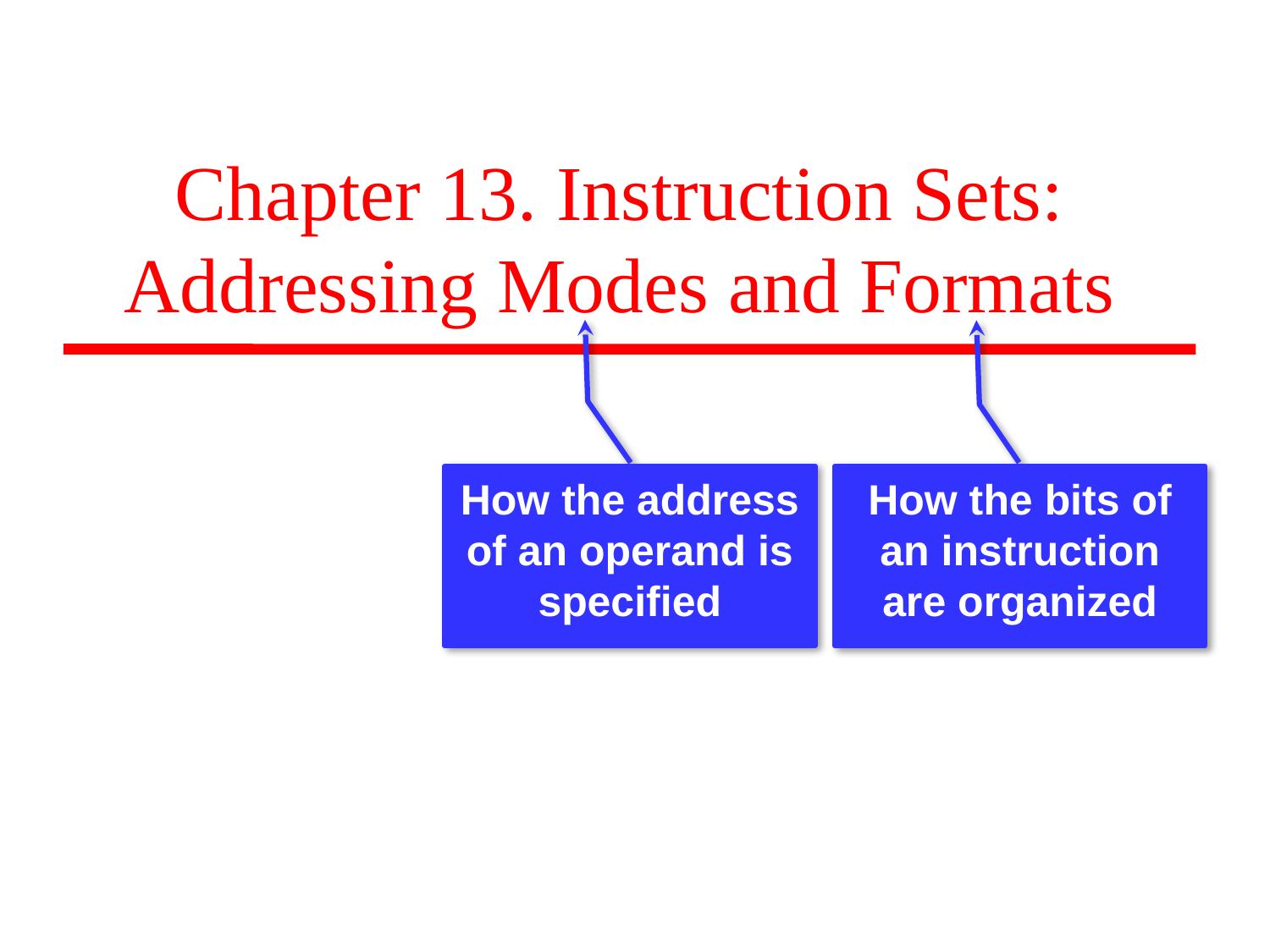

Chapter 13. Instruction Sets: Addressing Modes and Formats
How the address of an operand is specified
How the bits of an instruction are organized